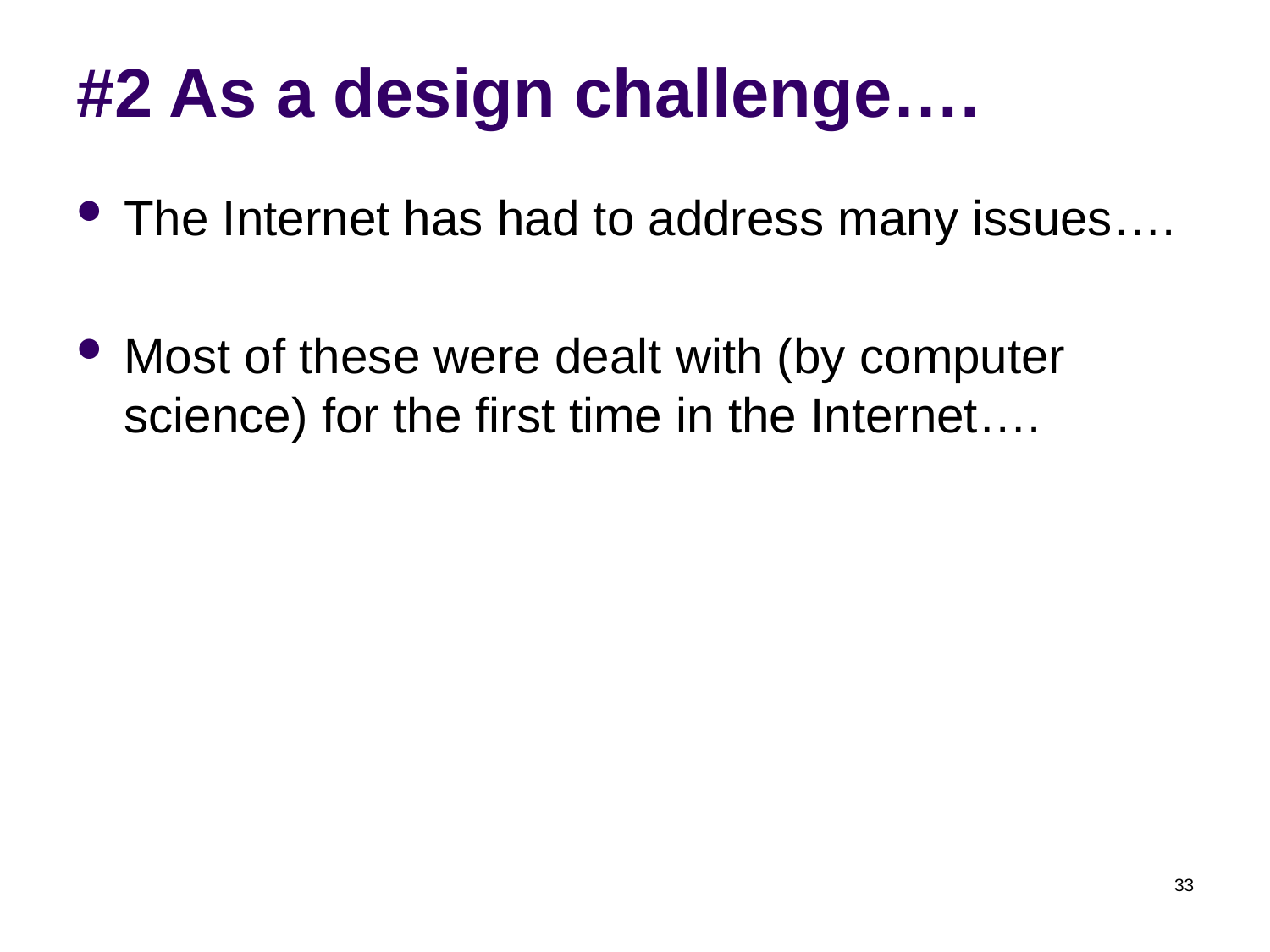

# #2 As a design challenge….
The Internet has had to address many issues….

Most of these were dealt with (by computer science) for the first time in the Internet….
33